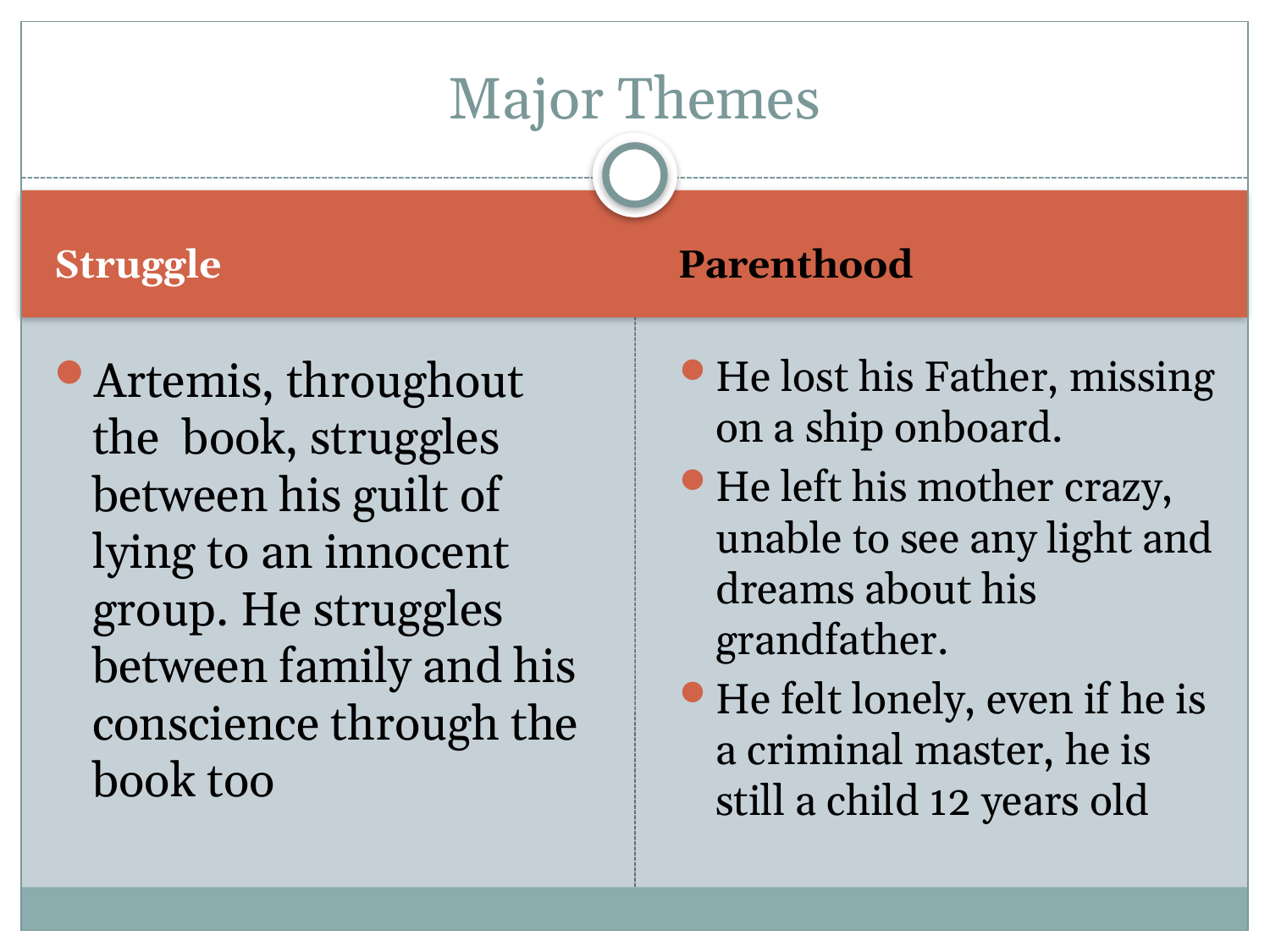

# Major Themes
Struggle
Parenthood
Artemis, throughout the  book, struggles between his guilt of lying to an innocent group. He struggles between family and his conscience through the book too
He lost his Father, missing on a ship onboard.
He left his mother crazy, unable to see any light and dreams about his grandfather.
He felt lonely, even if he is a criminal master, he is still a child 12 years old